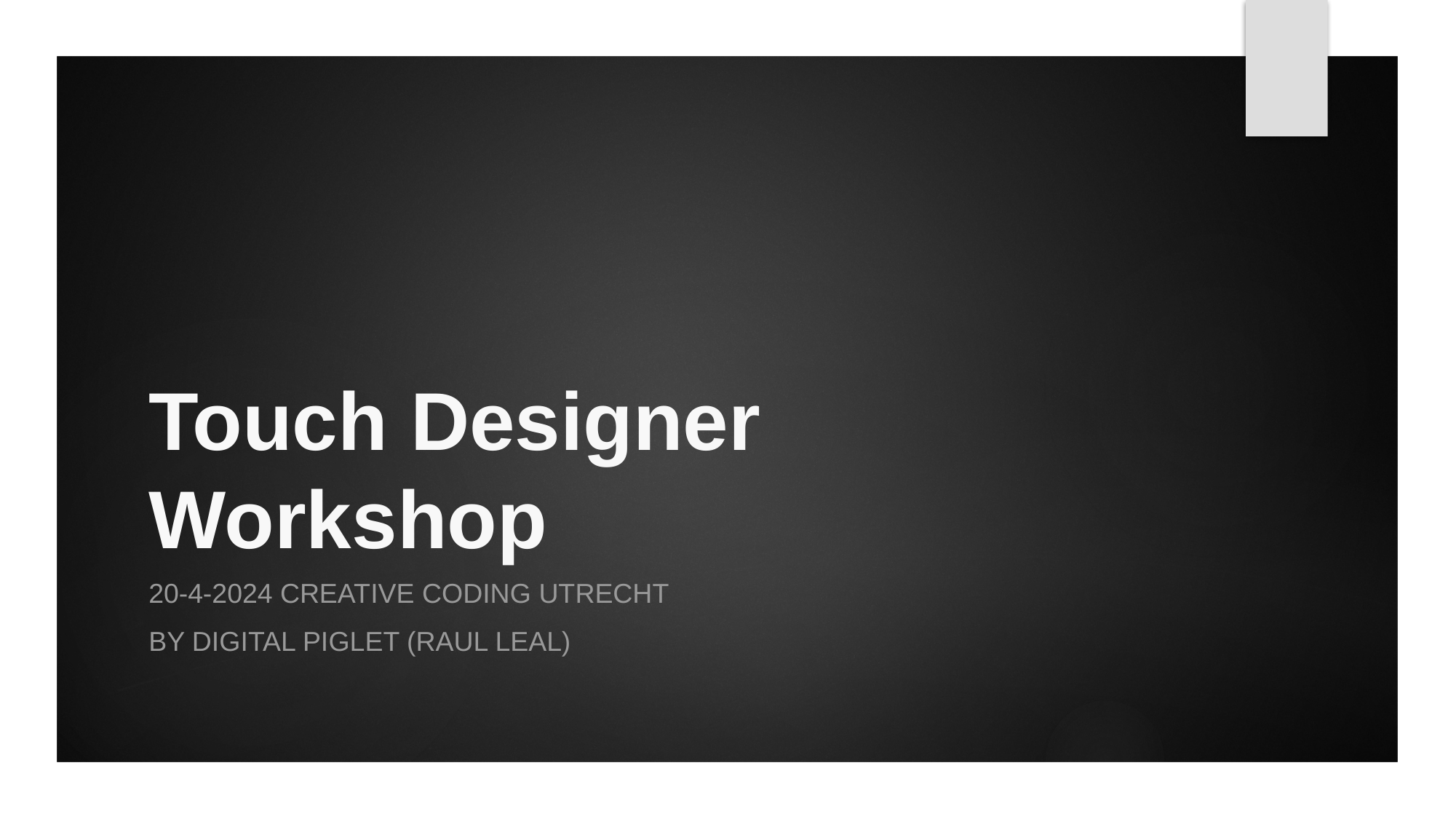

# Touch Designer Workshop
20-4-2024 Creative Coding Utrecht
by Digital Piglet (Raul Leal)